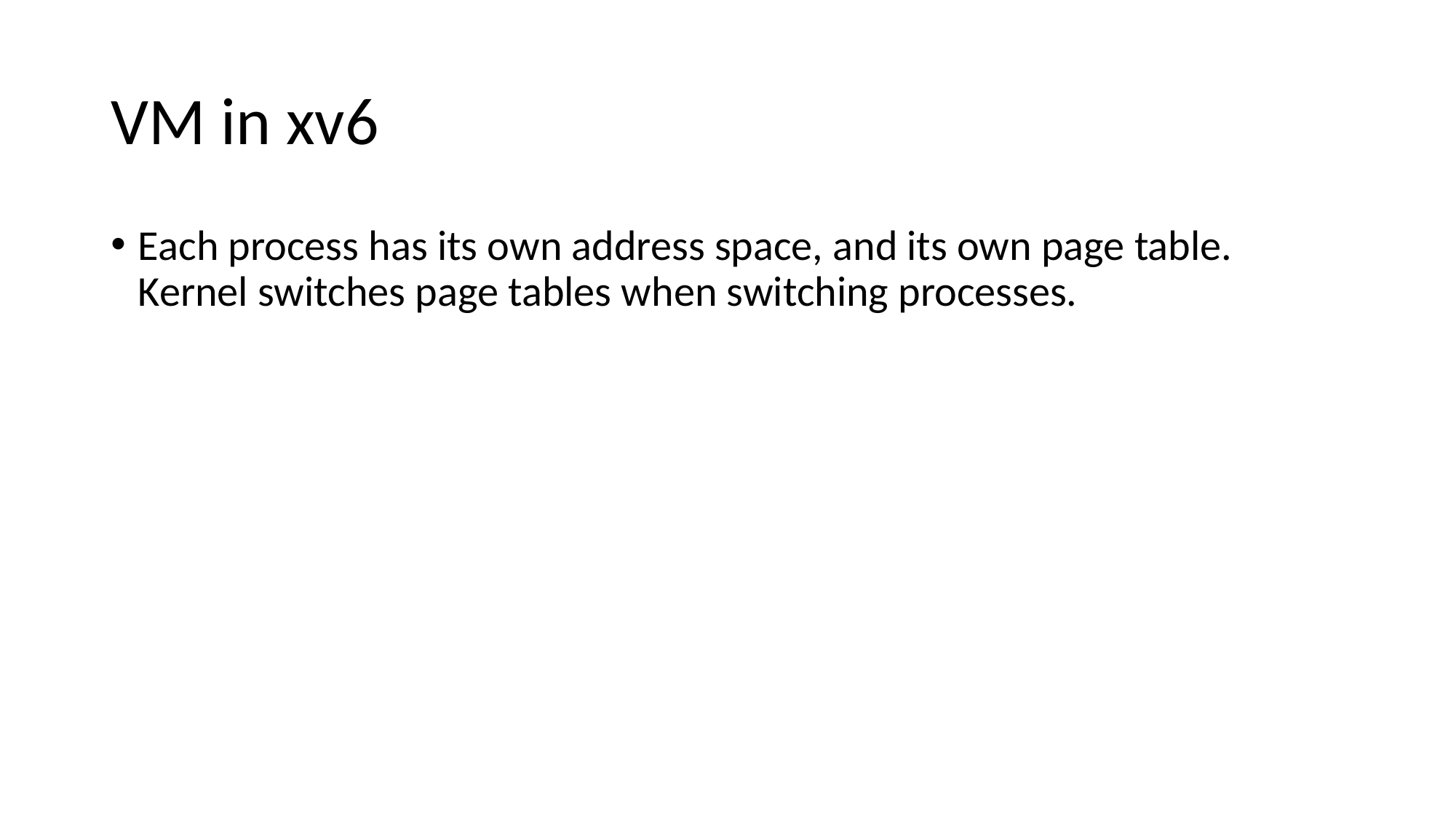

# VM in xv6
Each process has its own address space, and its own page table. Kernel switches page tables when switching processes.